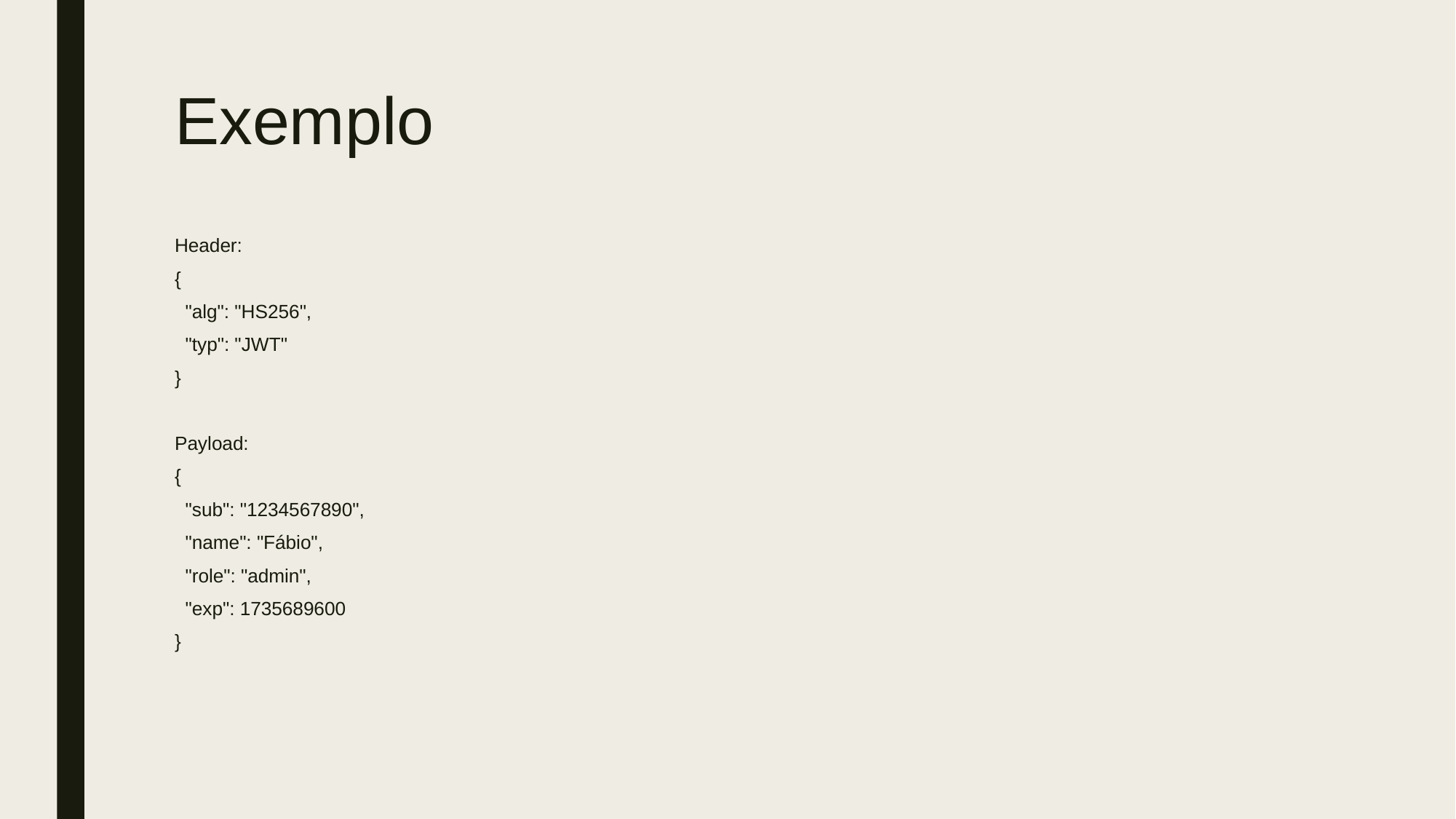

# Exemplo
Header:
{
  "alg": "HS256",
  "typ": "JWT"
}

Payload:
{
  "sub": "1234567890",
  "name": "Fábio",
  "role": "admin",
  "exp": 1735689600
}